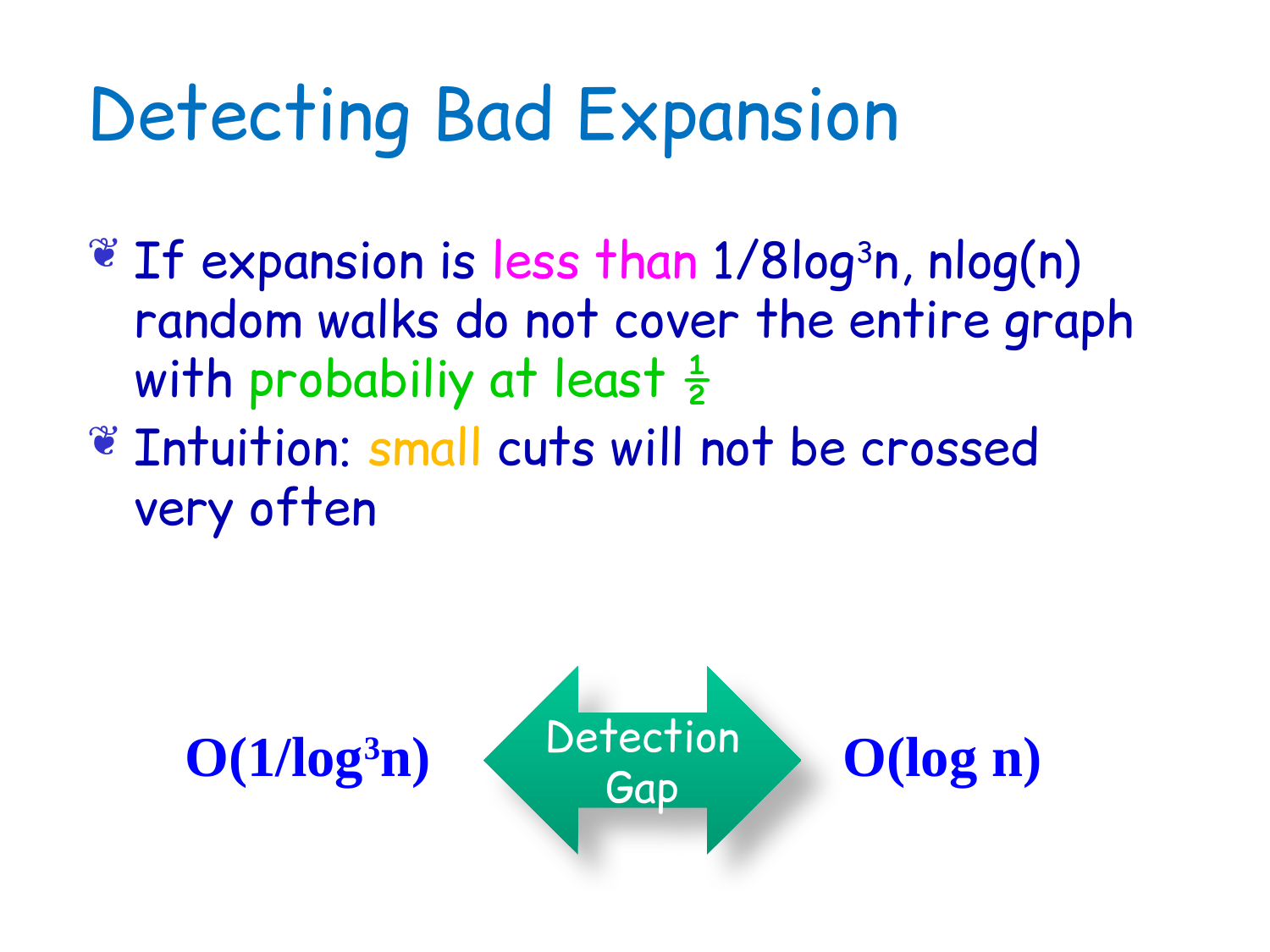

# Detecting Bad Expansion
If expansion is less than 1/8log3n, nlog(n) random walks do not cover the entire graph with probabiliy at least ½
Intuition: small cuts will not be crossed very often
Detection Gap
O(1/log3n)
O(log n)